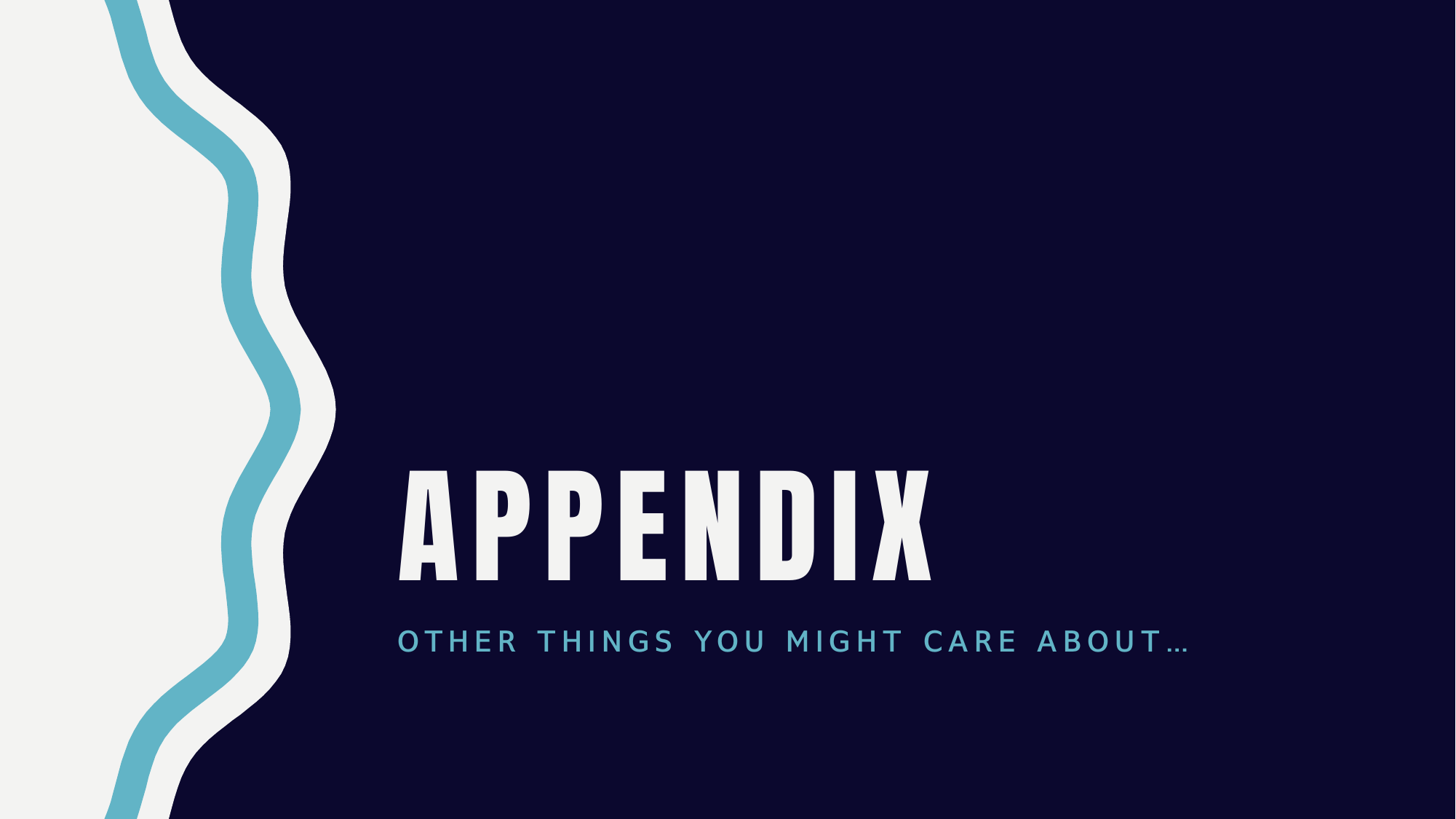

# Appendix
Other things you might care about…